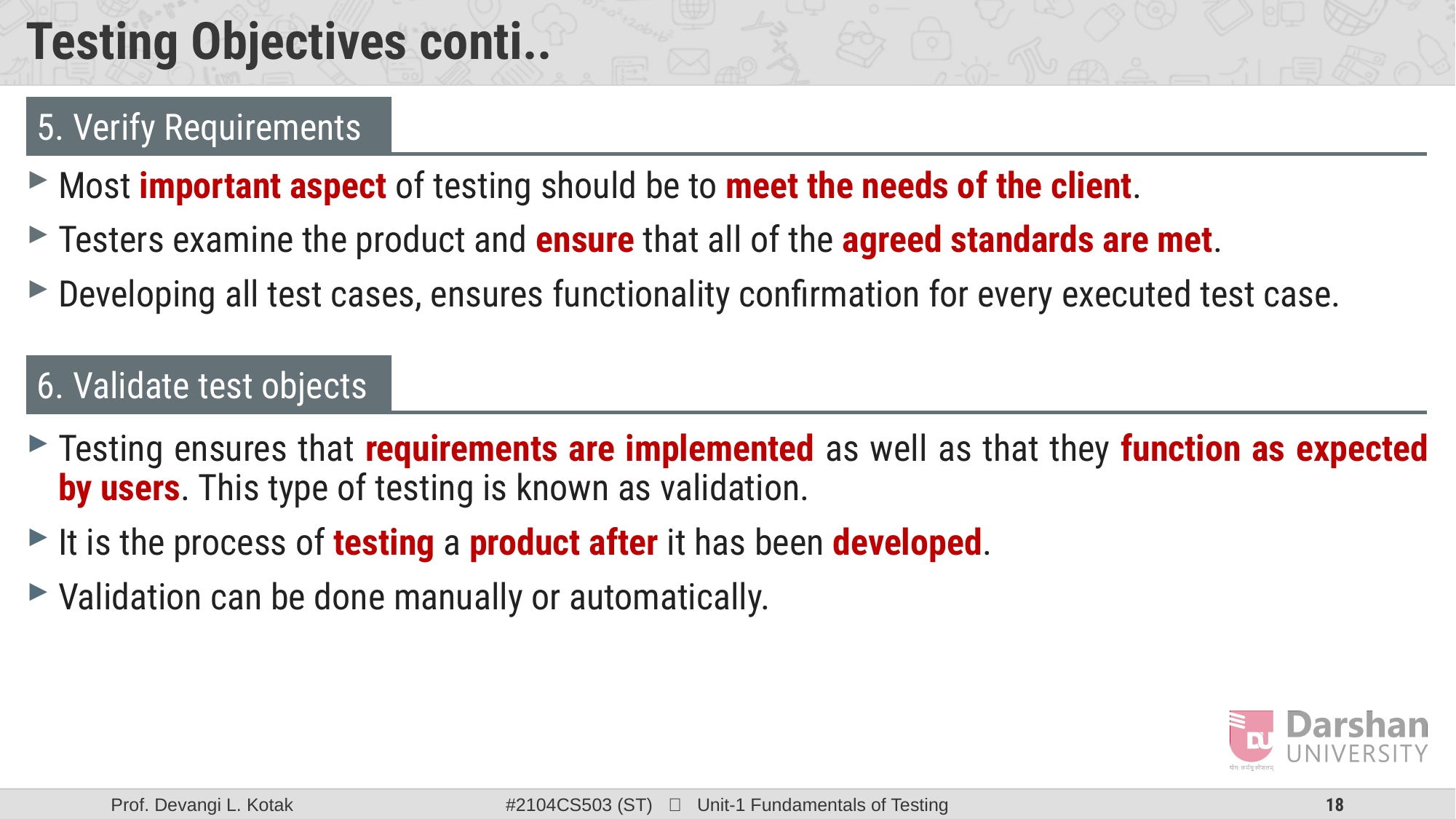

# Testing Objectives conti..
5. Verify Requirements
Most important aspect of testing should be to meet the needs of the client.
Testers examine the product and ensure that all of the agreed standards are met.
Developing all test cases, ensures functionality confirmation for every executed test case.

6. Validate test objects
Testing ensures that requirements are implemented as well as that they function as expected by users. This type of testing is known as validation.
It is the process of testing a product after it has been developed.
Validation can be done manually or automatically.